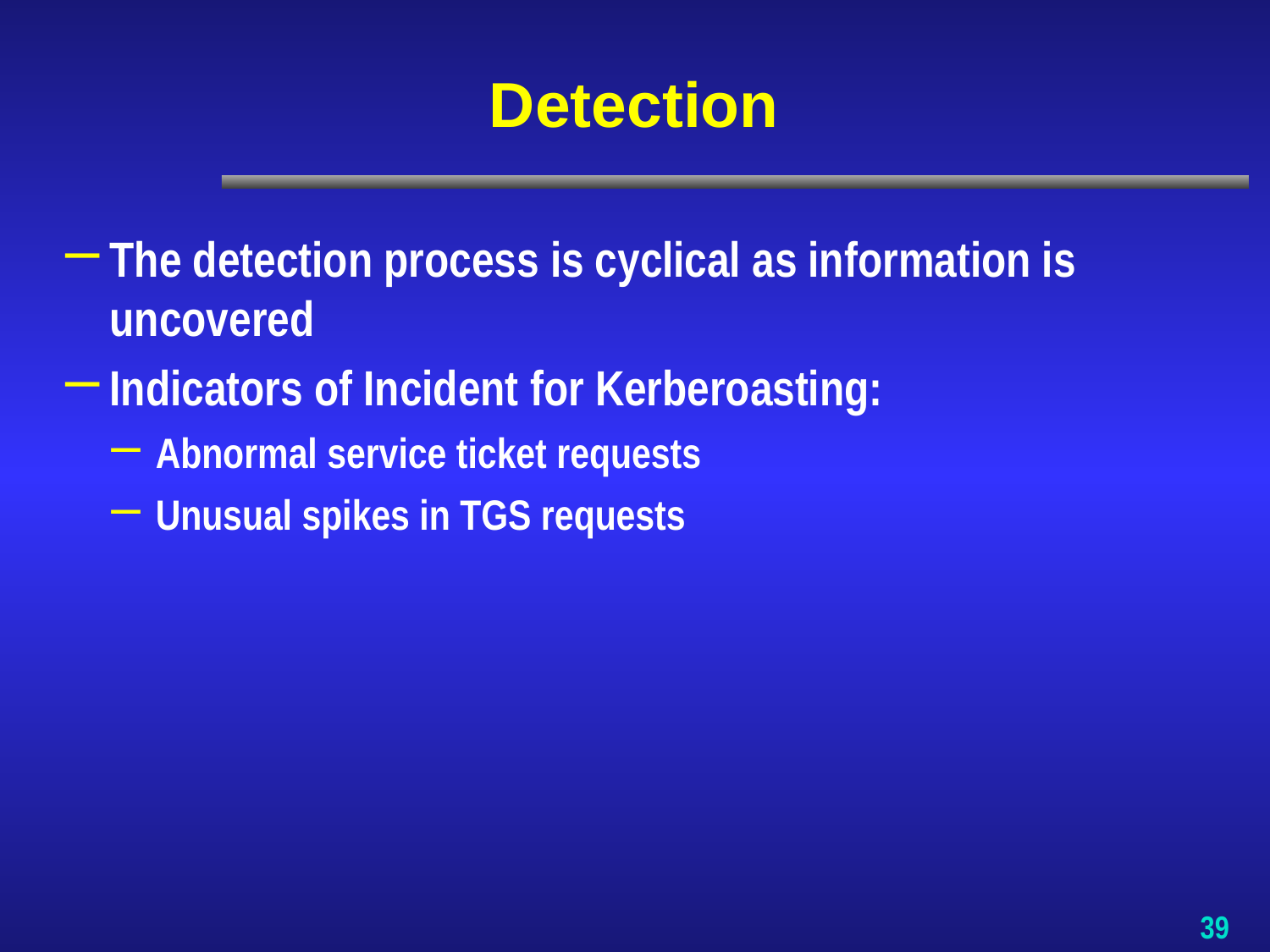

# Detection
The detection process is cyclical as information is uncovered
Indicators of Incident for Kerberoasting:
Abnormal service ticket requests
Unusual spikes in TGS requests